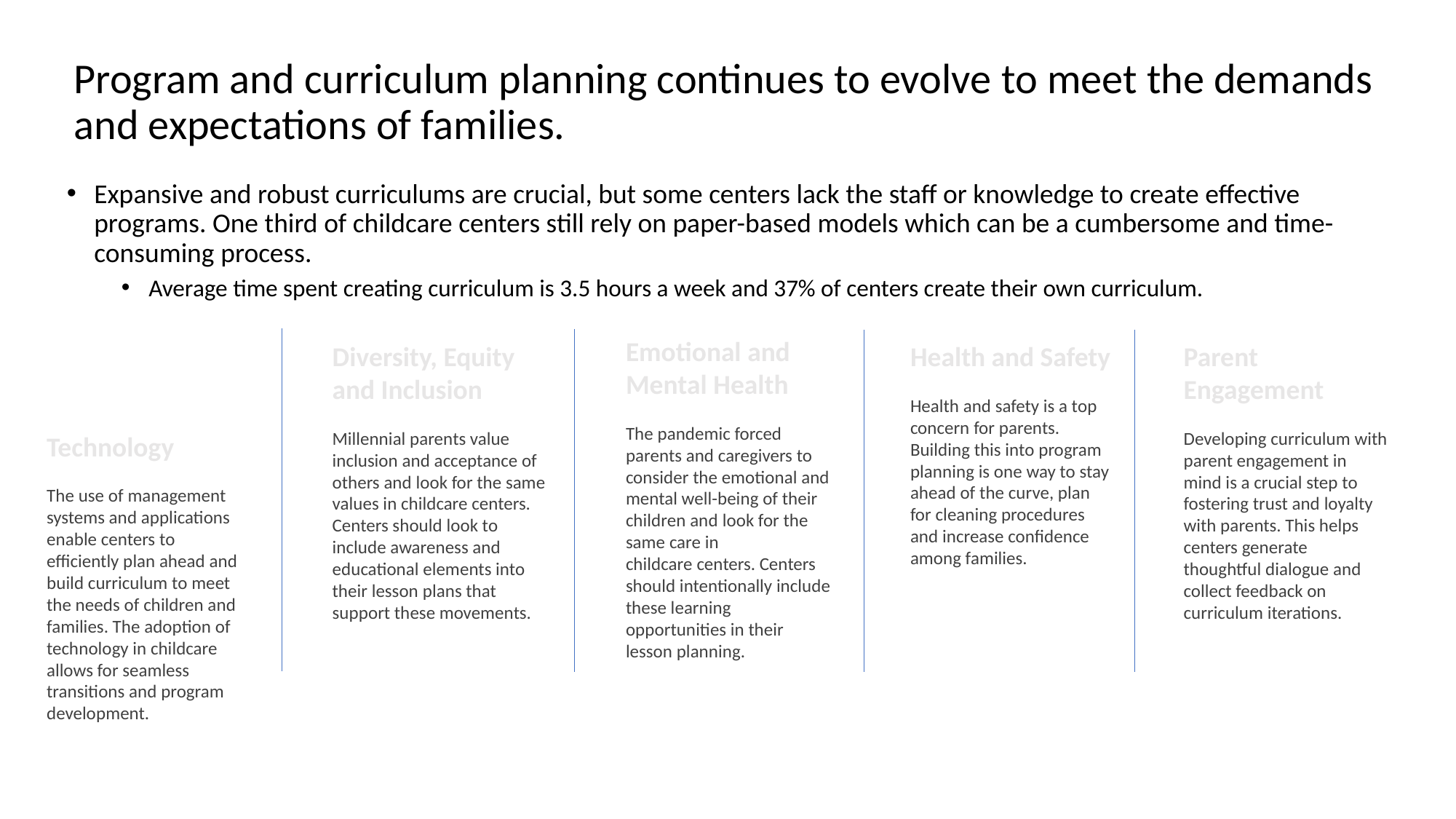

Program and curriculum planning continues to evolve to meet the demands and expectations of families.
Expansive and robust curriculums are crucial, but some centers lack the staff or knowledge to create effective programs. One third of childcare centers still rely on paper-based models which can be a cumbersome and time-consuming process.
Average time spent creating curriculum is 3.5 hours a week and 37% of centers create their own curriculum.

Emotional and Mental Health

The pandemic forced parents and caregivers to consider the emotional and mental well-being of their children and look for the same care in childcare centers. Centers should intentionally include these learning opportunities in their lesson planning.
Diversity, Equity and Inclusion

Millennial parents value inclusion and acceptance of others and look for the same values in childcare centers. Centers should look to include awareness and educational elements into their lesson plans that support these movements.
Parent Engagement

Developing curriculum with parent engagement in mind is a crucial step to fostering trust and loyalty with parents. This helps centers generate thoughtful dialogue and collect feedback on curriculum iterations.
Health and Safety

Health and safety is a top concern for parents. Building this into program planning is one way to stay ahead of the curve, plan for cleaning procedures and increase confidence among families.
Technology

The use of management systems and applications enable centers to efficiently plan ahead and build curriculum to meet the needs of children and families. The adoption of technology in childcare allows for seamless transitions and program development.